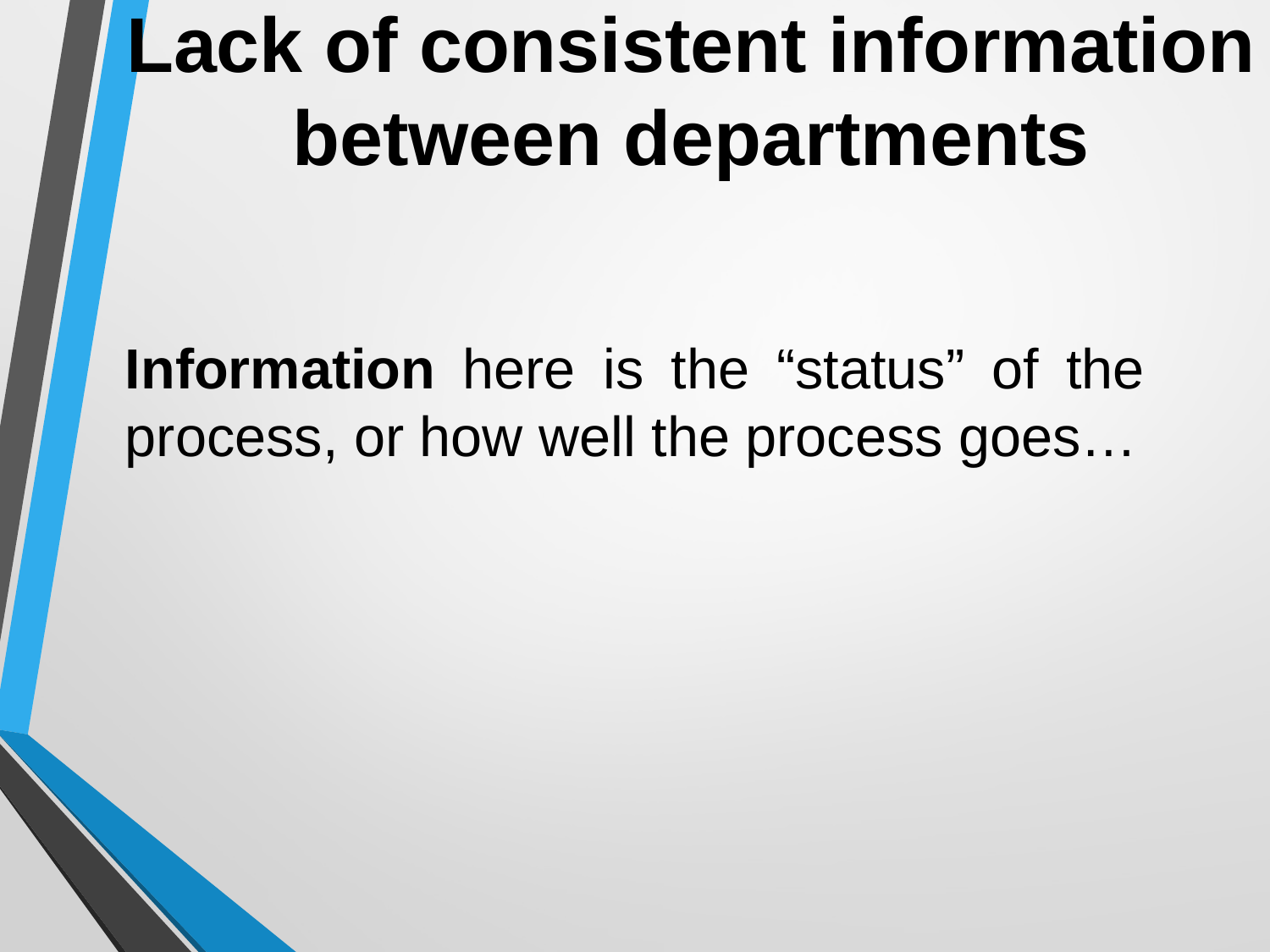

# Lack of consistent information between departments
Information here is the “status” of the process, or how well the process goes…